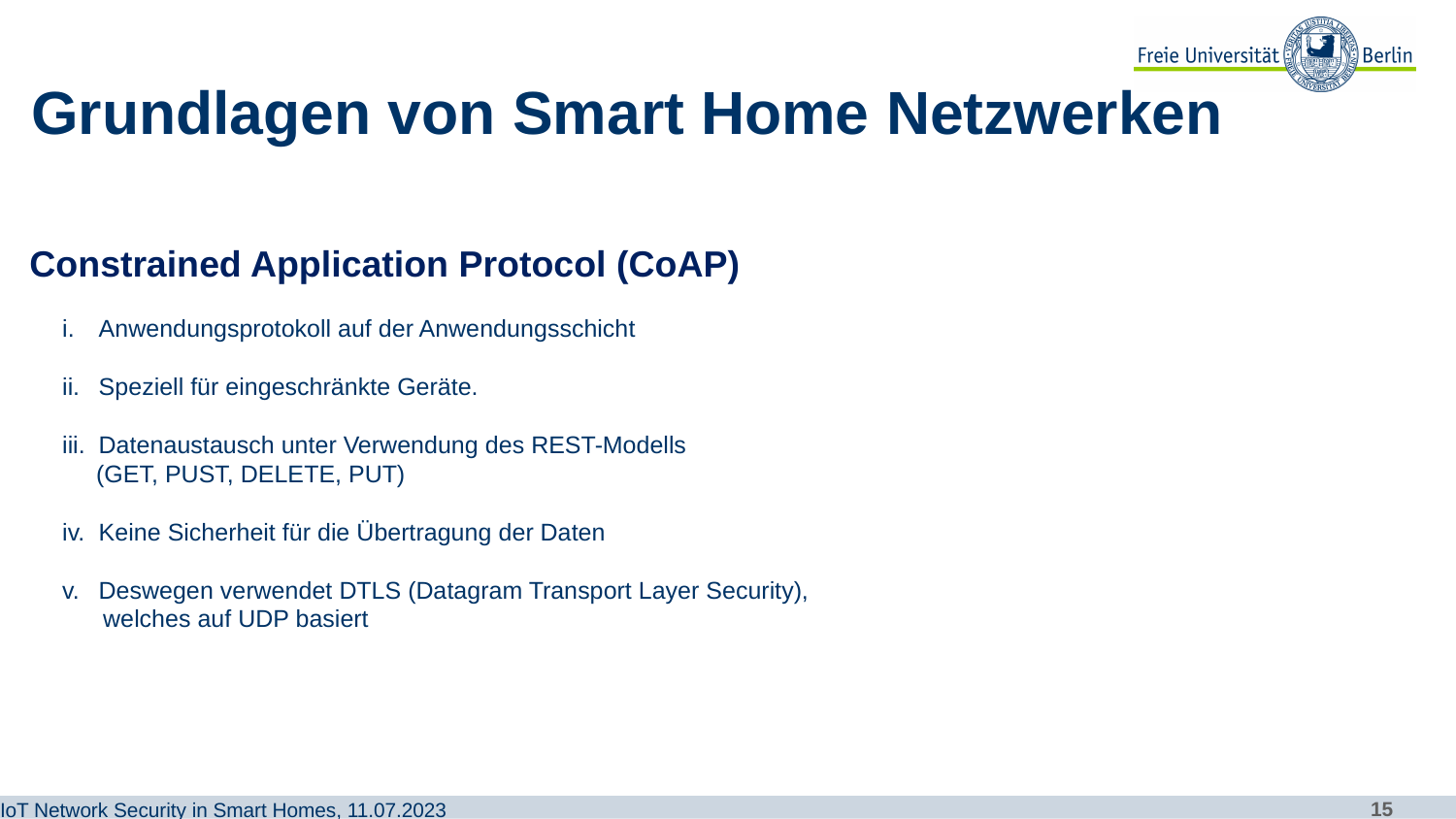

# Grundlagen von Smart Home Netzwerken
Constrained Application Protocol (CoAP)
Anwendungsprotokoll auf der Anwendungsschicht

Speziell für eingeschränkte Geräte.

Datenaustausch unter Verwendung des REST-Modells
     (GET, PUST, DELETE, PUT)

Keine Sicherheit für die Übertragung der Daten

Deswegen verwendet DTLS (Datagram Transport Layer Security),
      welches auf UDP basiert

IoT Network Security in Smart Homes, 11.07.2023